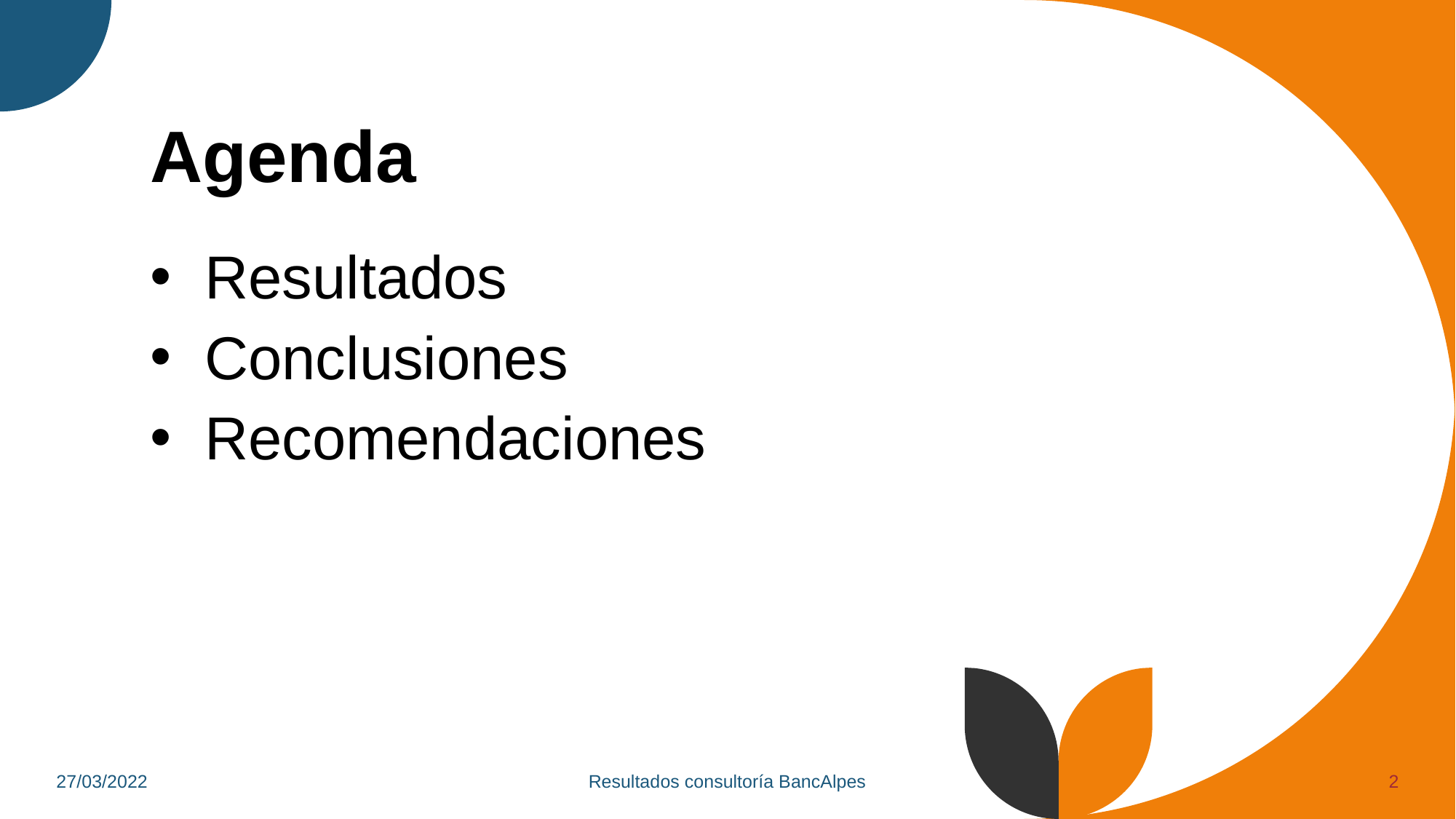

# Agenda
Resultados
Conclusiones
Recomendaciones

27/03/2022
Resultados consultoría BancAlpes
2